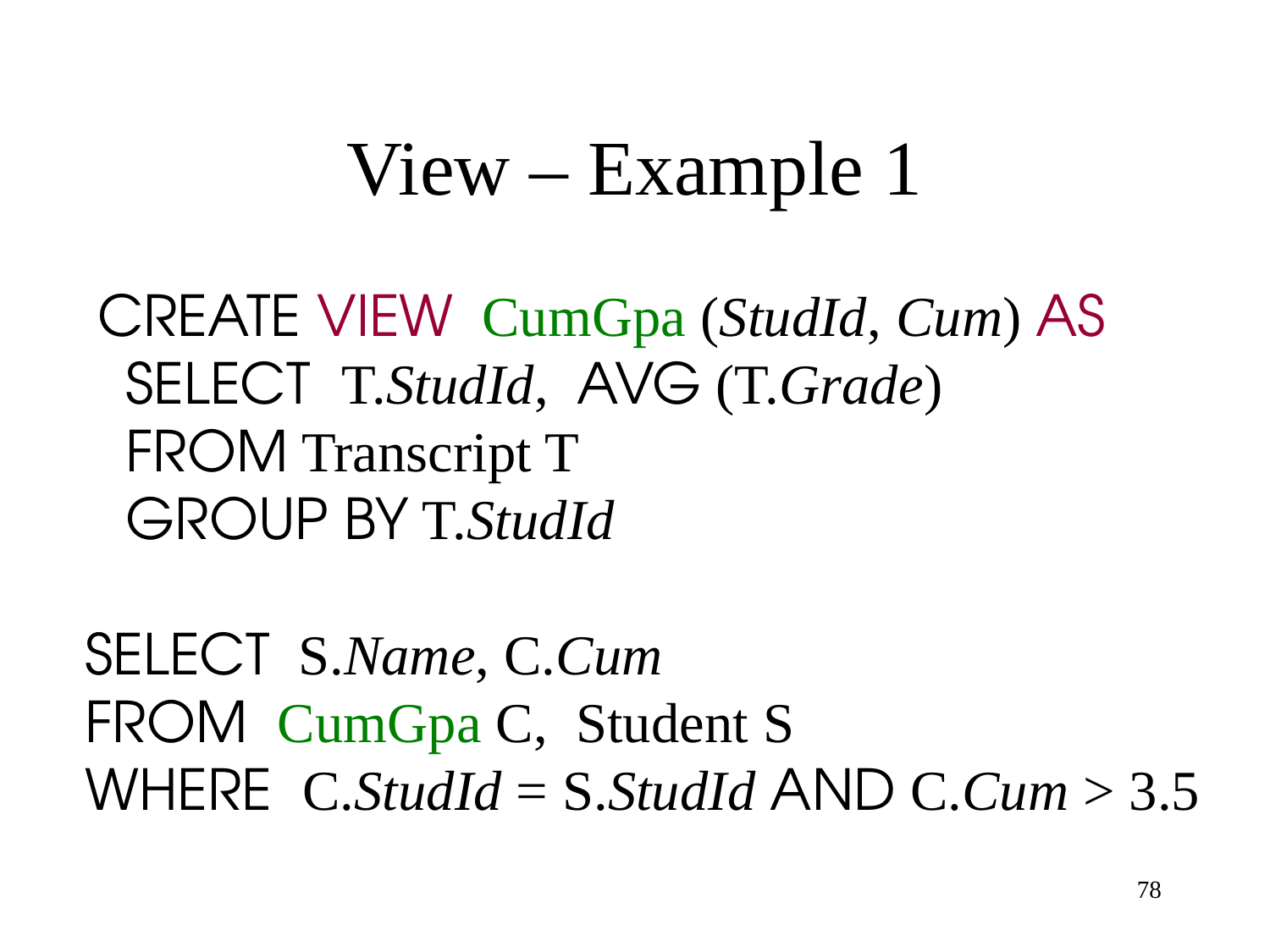

# View – Example 1
CREATE VIEW  CumGpa (StudId, Cum) AS
  SELECT  T.StudId,  AVG (T.Grade)
  FROM Transcript T
  GROUP BY T.StudId
SELECT  S.Name, C.Cum
FROM  CumGpa C,  Student S
WHERE  C.StudId = S.StudId AND C.Cum > 3.5

78